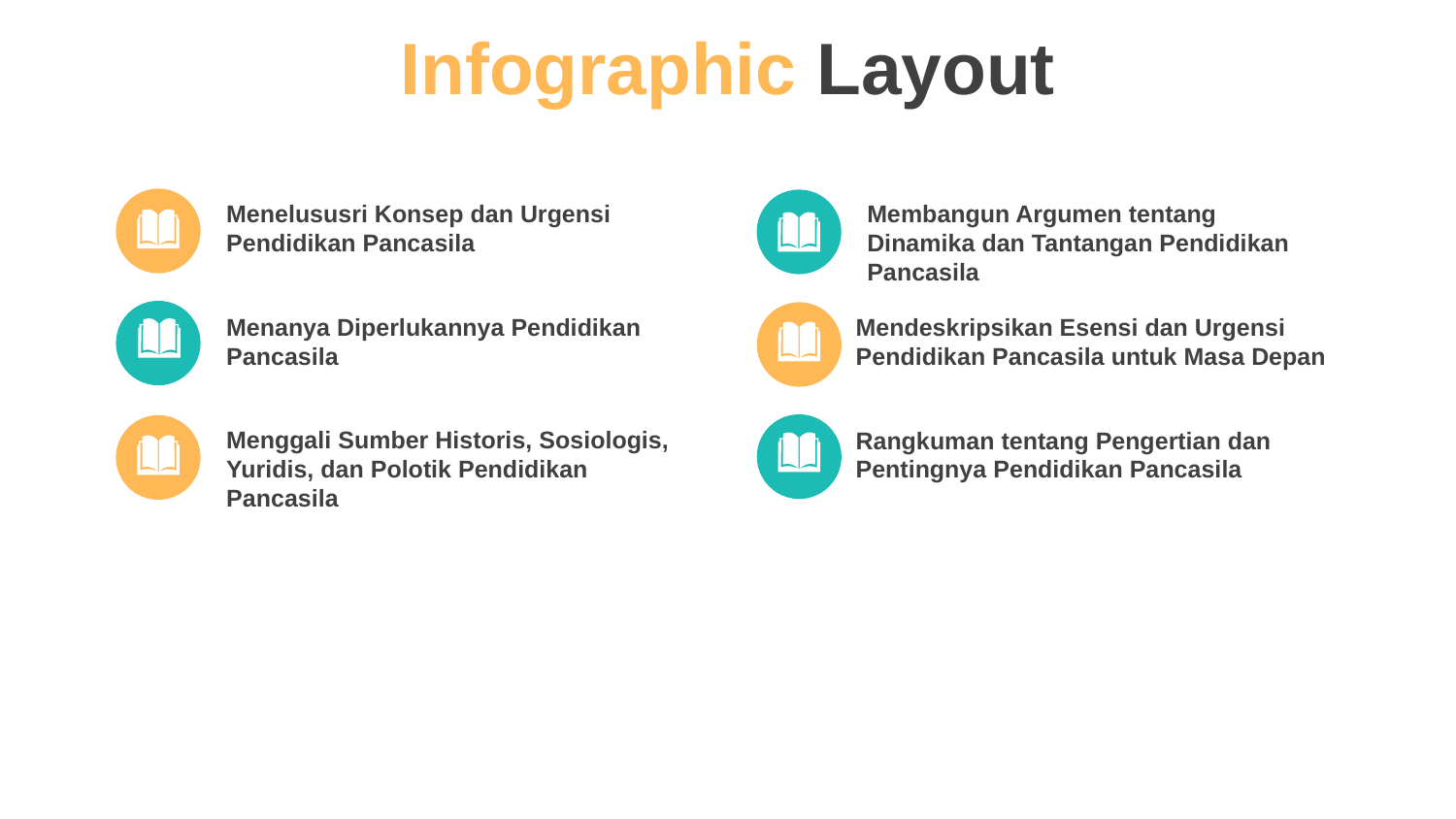

# Infographic Layout

Menelususri Konsep dan Urgensi Pendidikan Pancasila
Membangun Argumen tentang Dinamika dan Tantangan Pendidikan Pancasila

Menanya Diperlukannya Pendidikan Pancasila
Mendeskripsikan Esensi dan Urgensi Pendidikan Pancasila untuk Masa Depan

Menggali Sumber Historis, Sosiologis, Yuridis, dan Polotik Pendidikan Pancasila
Rangkuman tentang Pengertian dan Pentingnya Pendidikan Pancasila